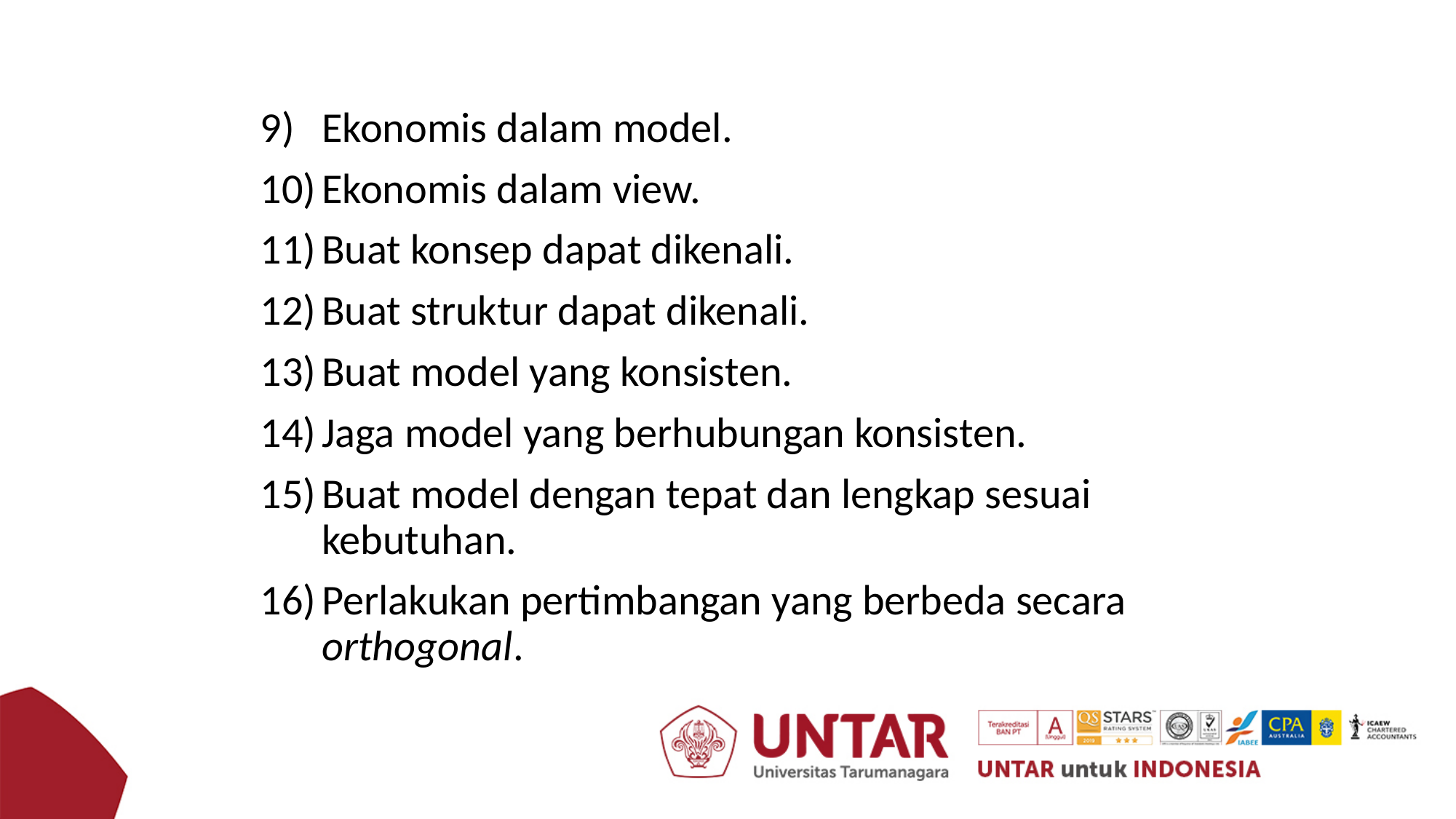

Ekonomis dalam model.
Ekonomis dalam view.
Buat konsep dapat dikenali.
Buat struktur dapat dikenali.
Buat model yang konsisten.
Jaga model yang berhubungan konsisten.
Buat model dengan tepat dan lengkap sesuai kebutuhan.
Perlakukan pertimbangan yang berbeda secara orthogonal.